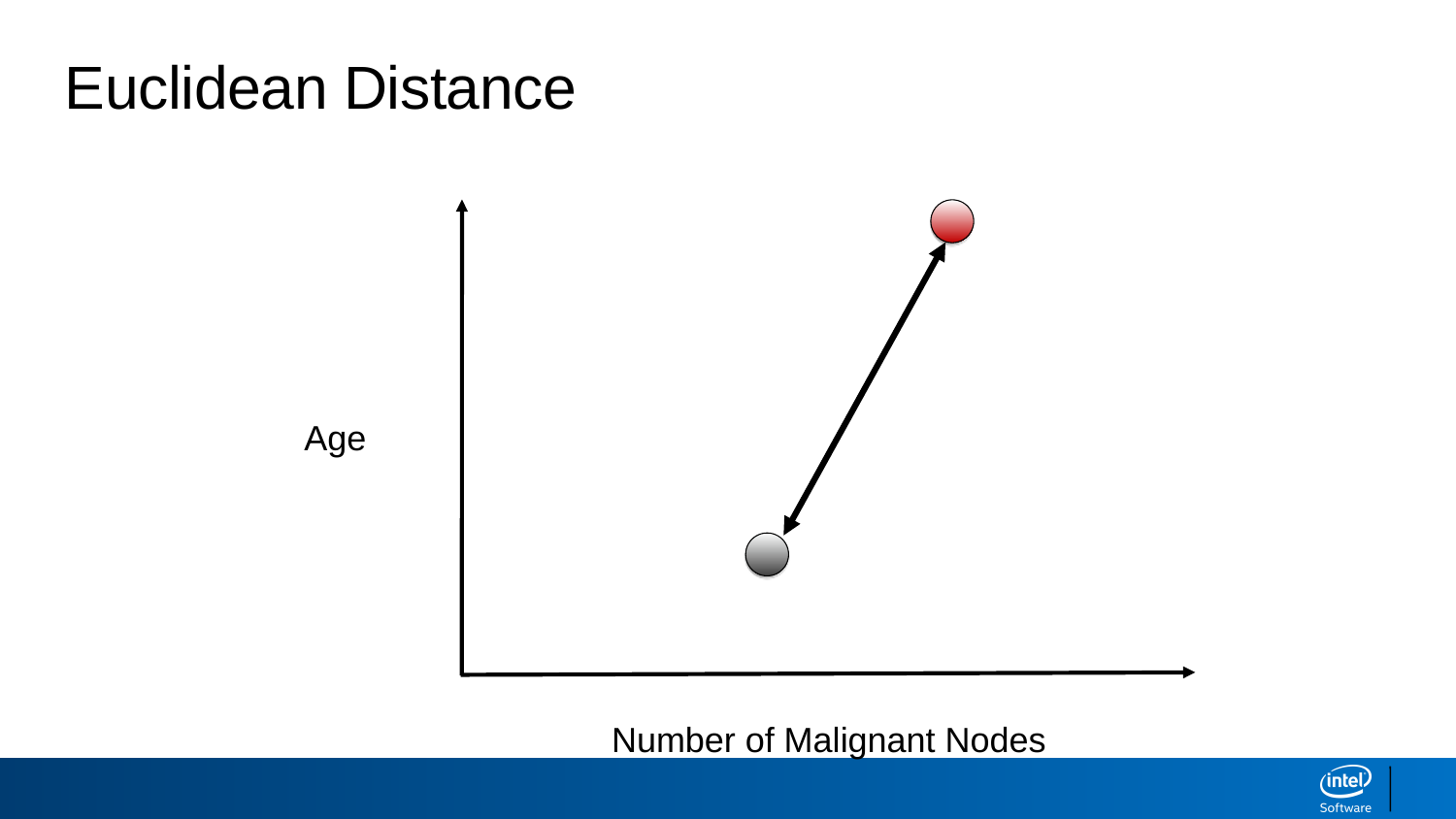

Euclidean Distance

Age

Number of Malignant Nodes